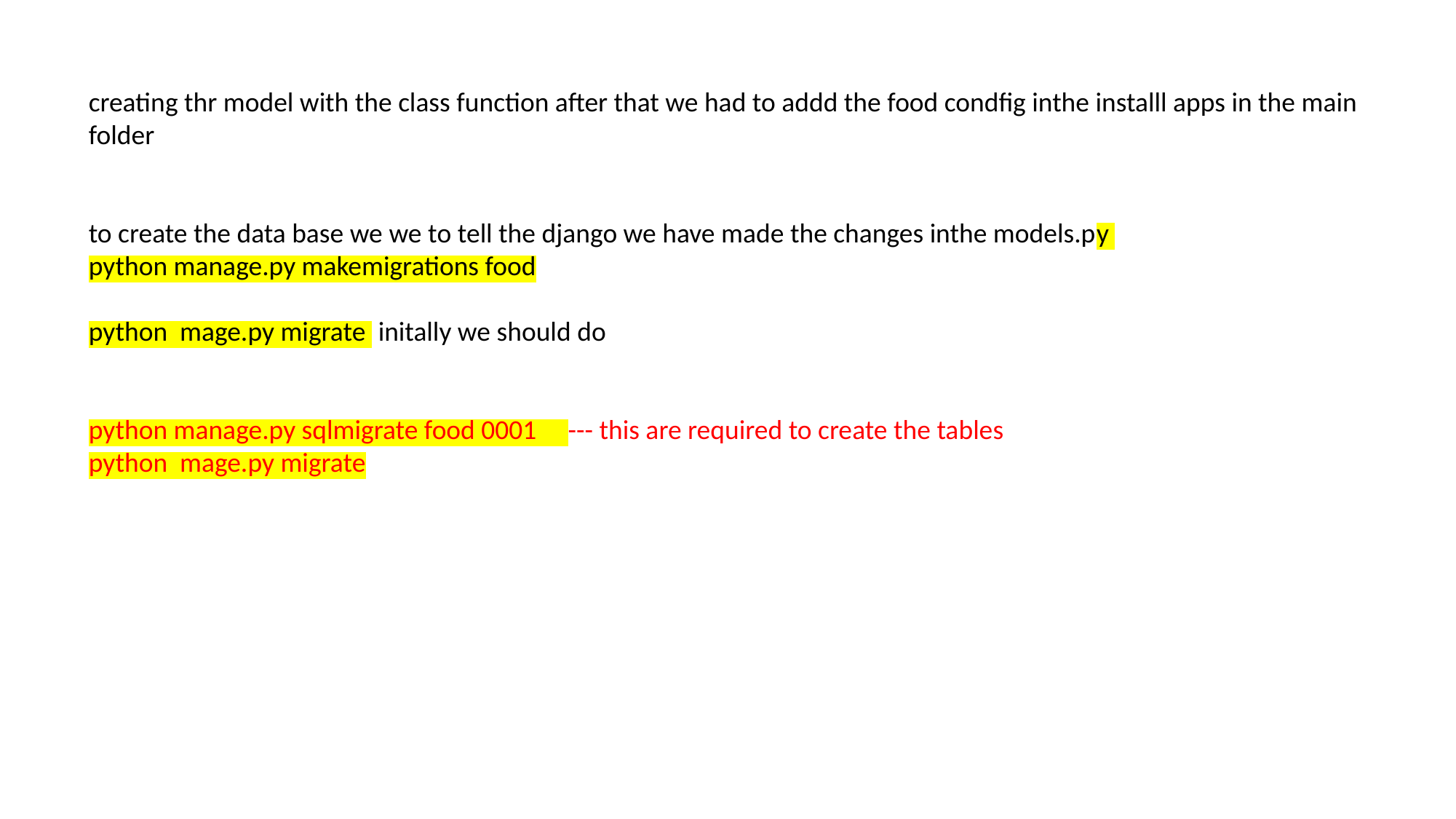

creating thr model with the class function after that we had to addd the food condfig inthe installl apps in the main
folder

to create the data base we we to tell the django we have made the changes inthe models.py
python manage.py makemigrations food

python  mage.py migrate  initally we should do

python manage.py sqlmigrate food 0001     --- this are required to create the tables
python  mage.py migrate